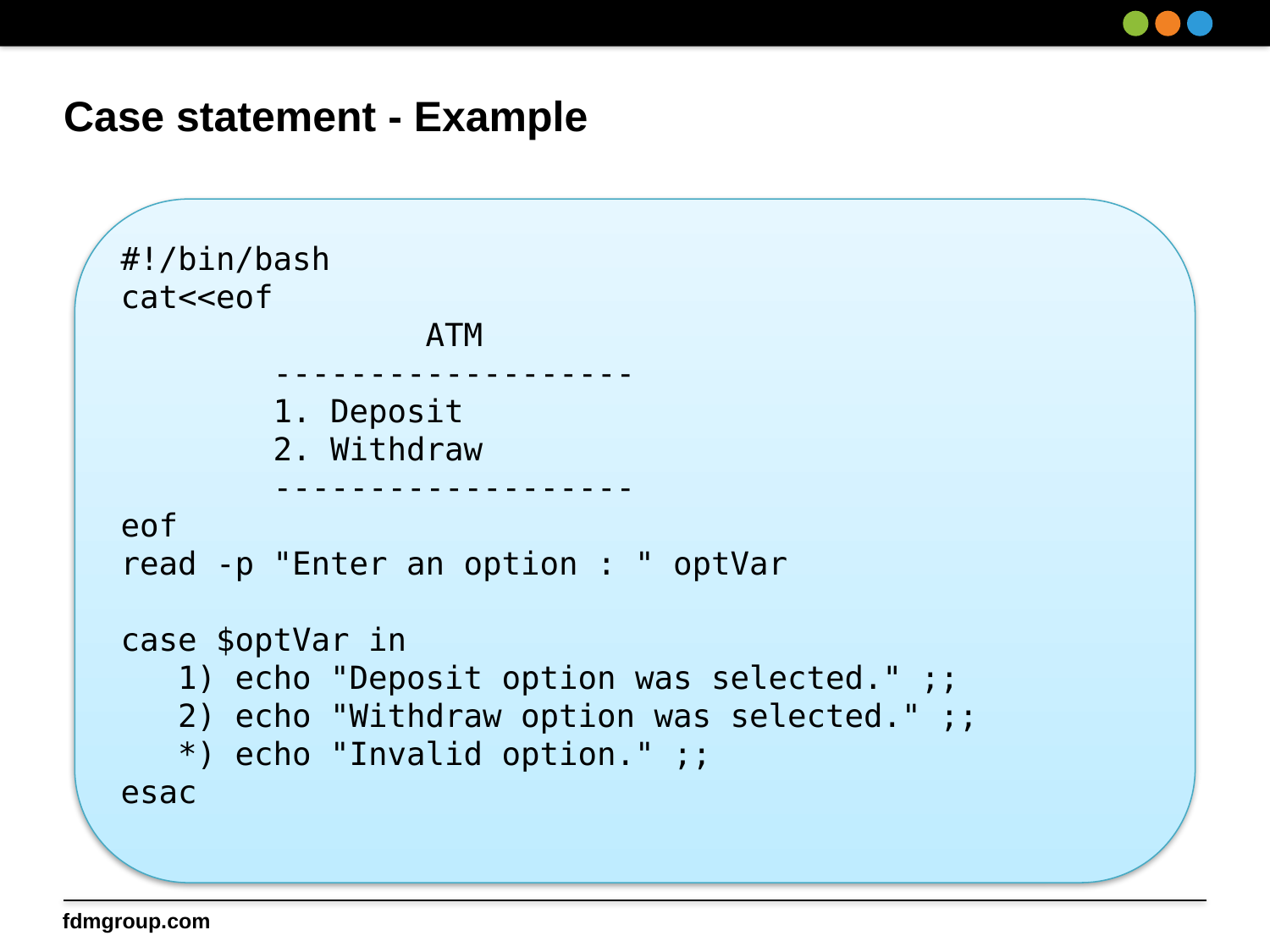

# Case statement - Example
#!/bin/bash
cat<<eof
                ATM
        -------------------
        1. Deposit
        2. Withdraw
        -------------------
eof
read -p "Enter an option : " optVar

case $optVar in
   1) echo "Deposit option was selected." ;;
   2) echo "Withdraw option was selected." ;;
   *) echo "Invalid option." ;;
esac